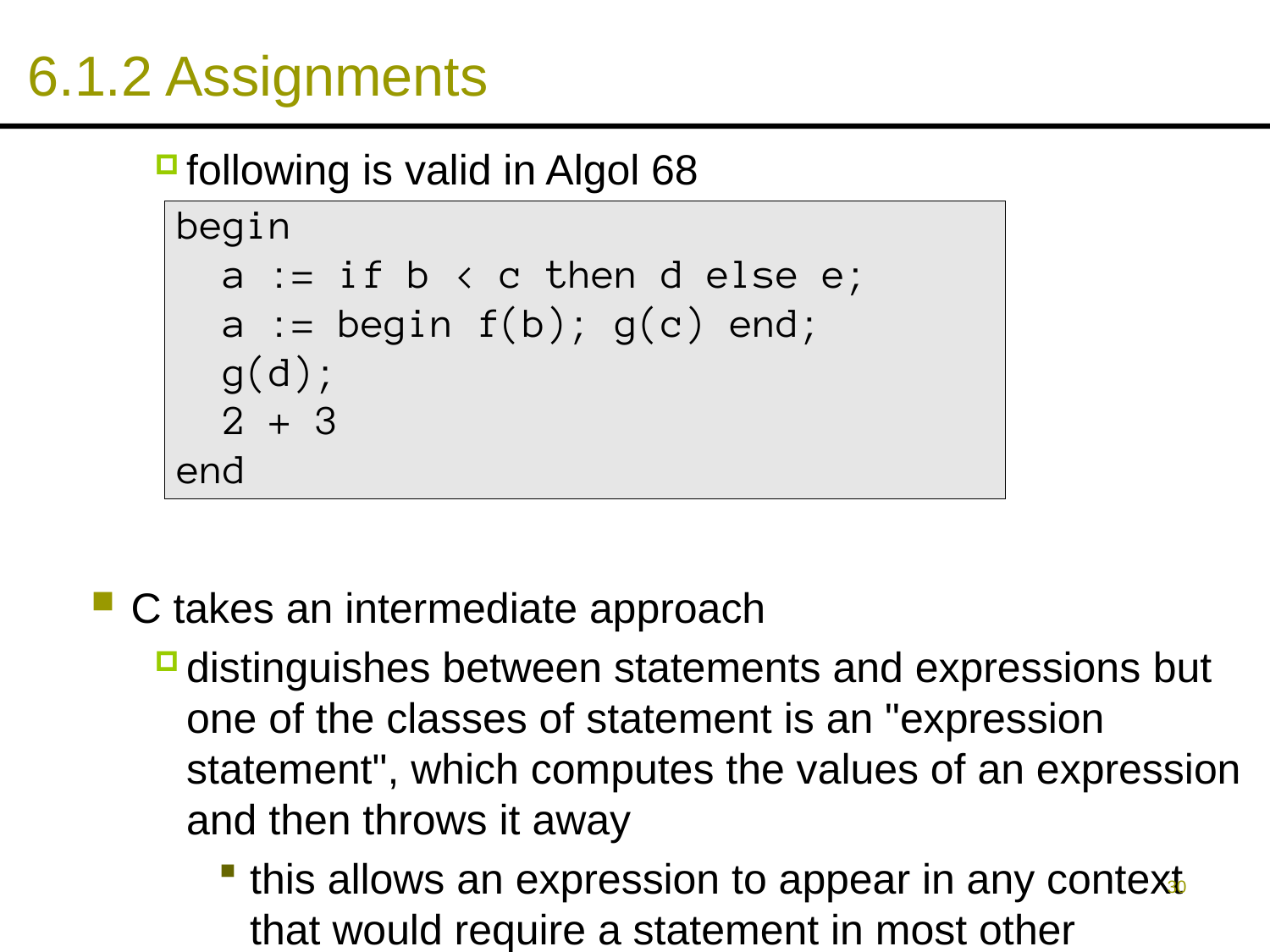

# 6.1.2 Assignments
following is valid in Algol 68

C takes an intermediate approach
distinguishes between statements and expressions but one of the classes of statement is an "expression statement", which computes the values of an expression and then throws it away
this allows an expression to appear in any context that would require a statement in most other languages
begin
  a := if b < c then d else e;
  a := begin f(b); g(c) end;
  g(d);
  2 + 3
end
30